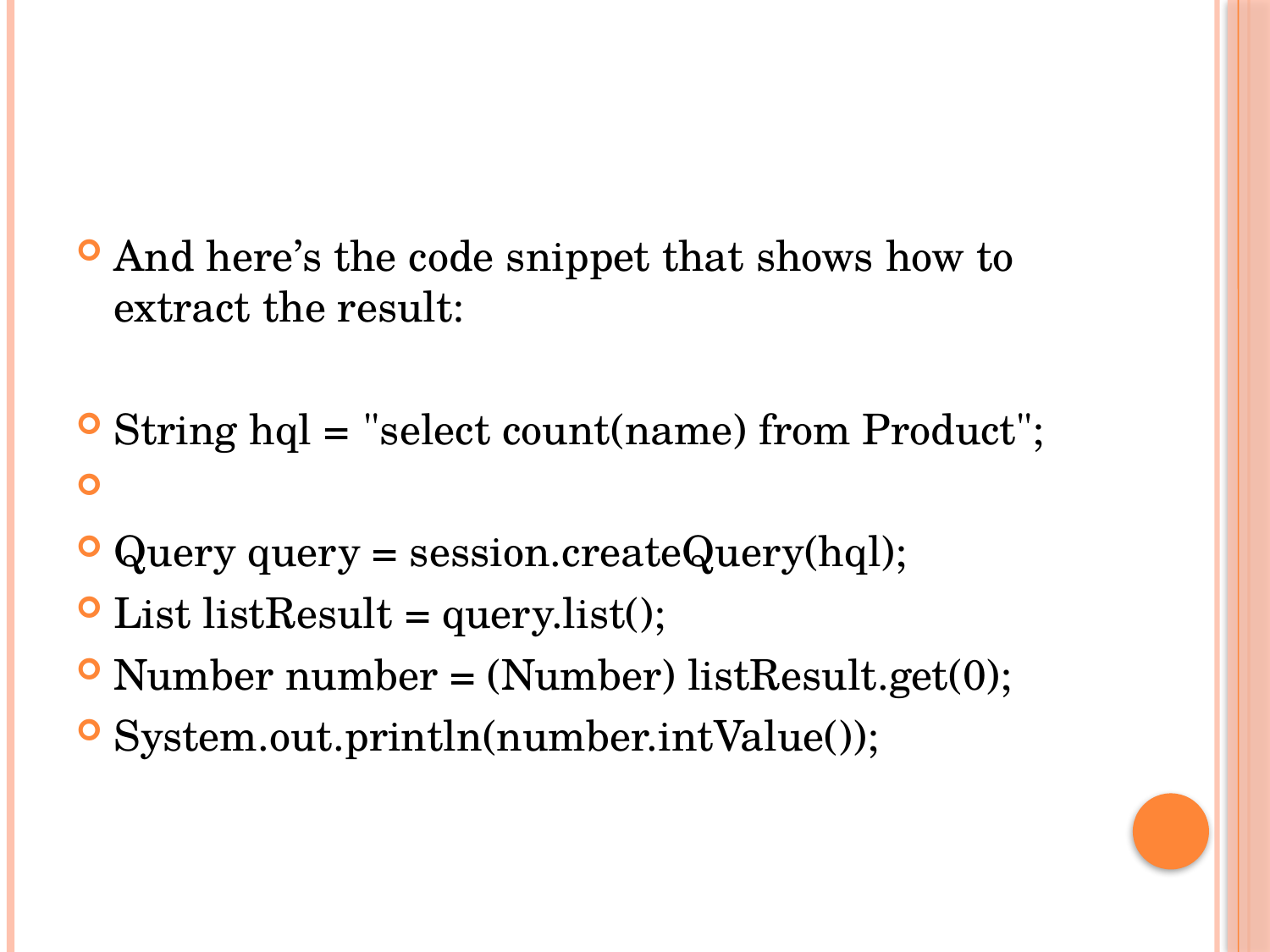

#
And here’s the code snippet that shows how to extract the result:

String hql = "select count(name) from Product";

Query query = session.createQuery(hql);
List listResult = query.list();
Number number = (Number) listResult.get(0);
System.out.println(number.intValue());